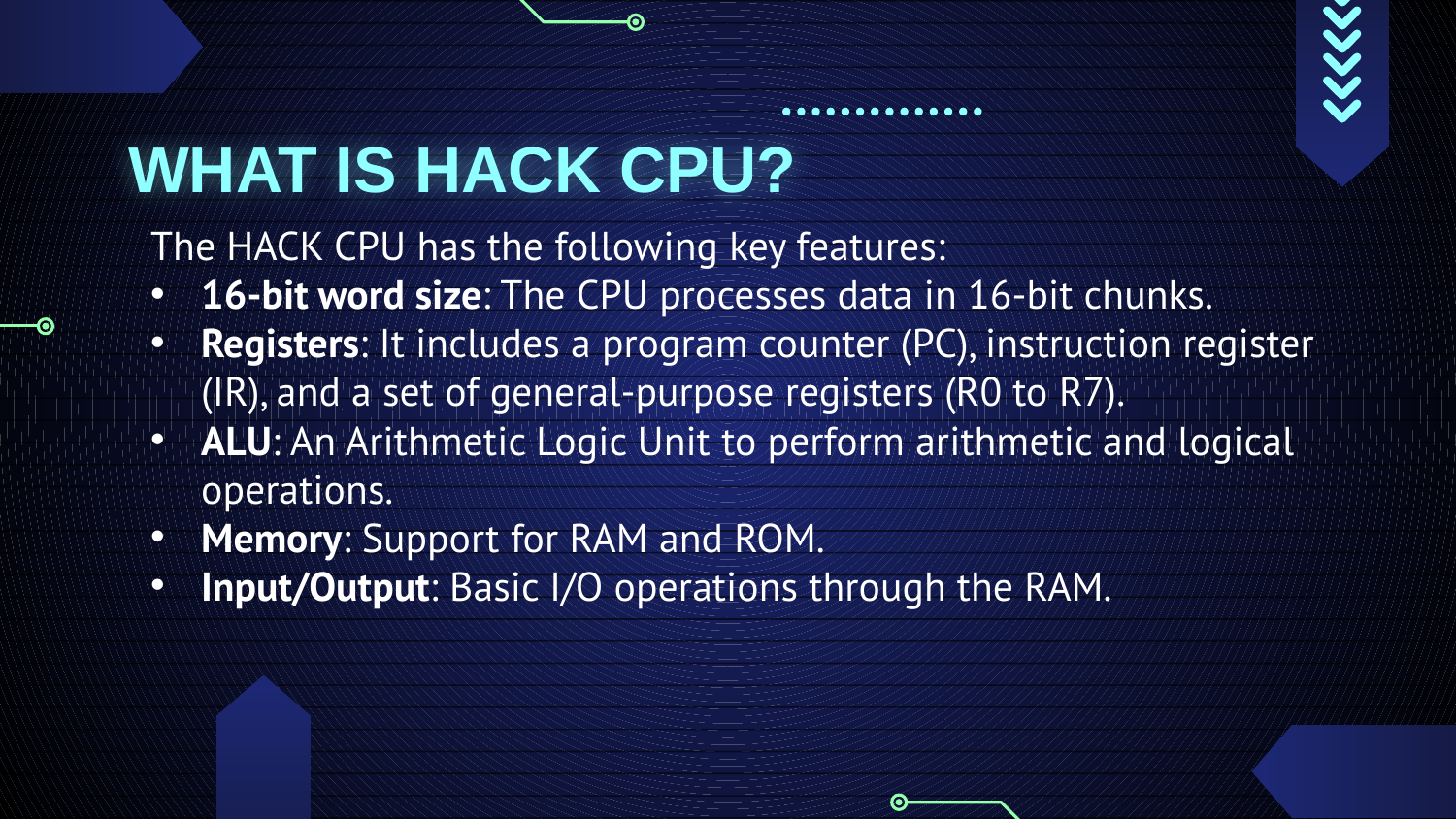

# WHAT IS HACK CPU?
The HACK CPU has the following key features:
16-bit word size: The CPU processes data in 16-bit chunks.
Registers: It includes a program counter (PC), instruction register (IR), and a set of general-purpose registers (R0 to R7).
ALU: An Arithmetic Logic Unit to perform arithmetic and logical operations.
Memory: Support for RAM and ROM.
Input/Output: Basic I/O operations through the RAM.